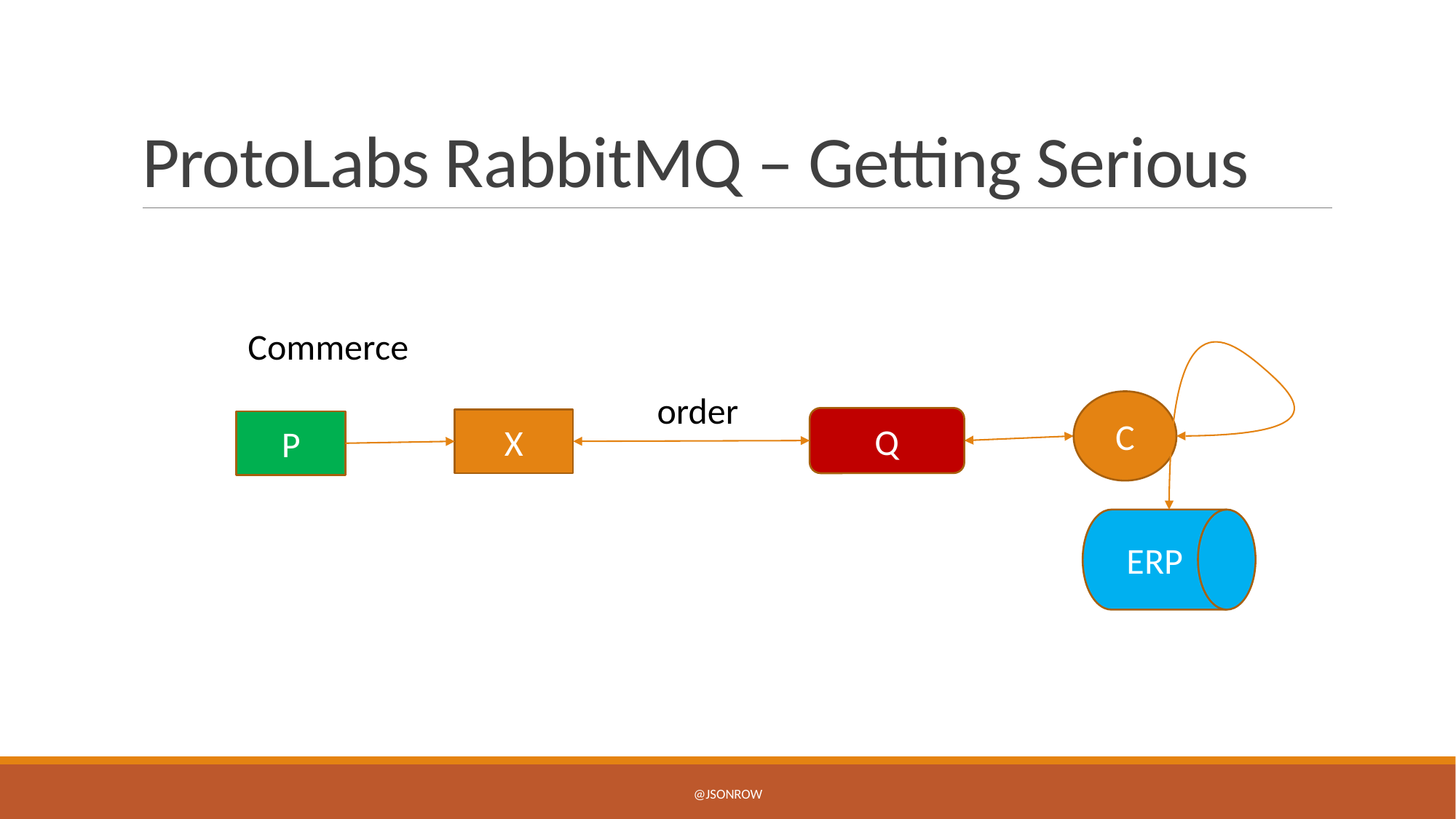

# ProtoLabs RabbitMQ – Getting Serious
Commerce
order
C
Q
X
P
ERP
@jsonrow